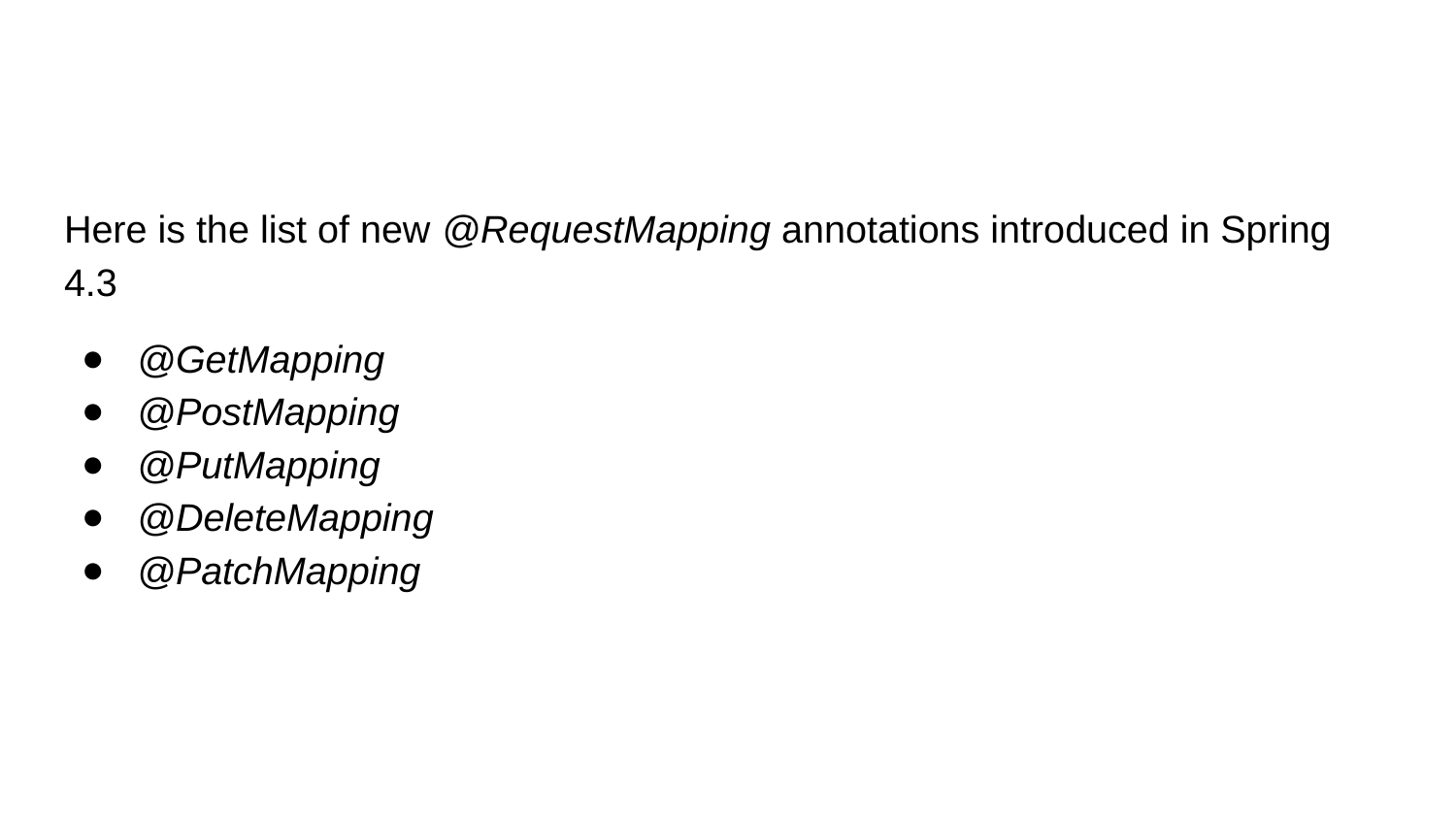

#
Here is the list of new @RequestMapping annotations introduced in Spring 4.3
@GetMapping
@PostMapping
@PutMapping
@DeleteMapping
@PatchMapping